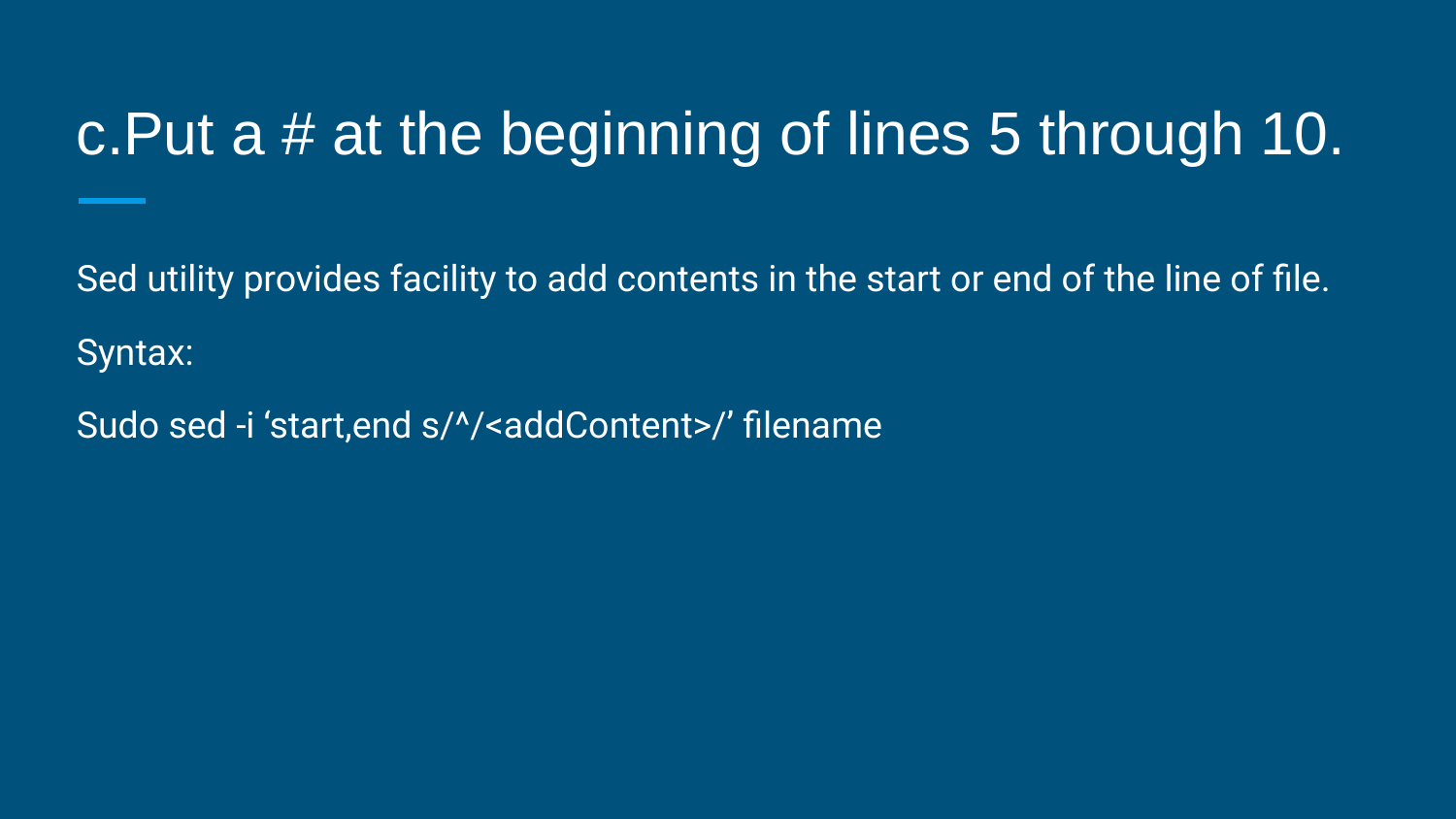

# c.Put a # at the beginning of lines 5 through 10.
Sed utility provides facility to add contents in the start or end of the line of file.
Syntax:
Sudo sed -i ‘start,end s/^/<addContent>/’ filename